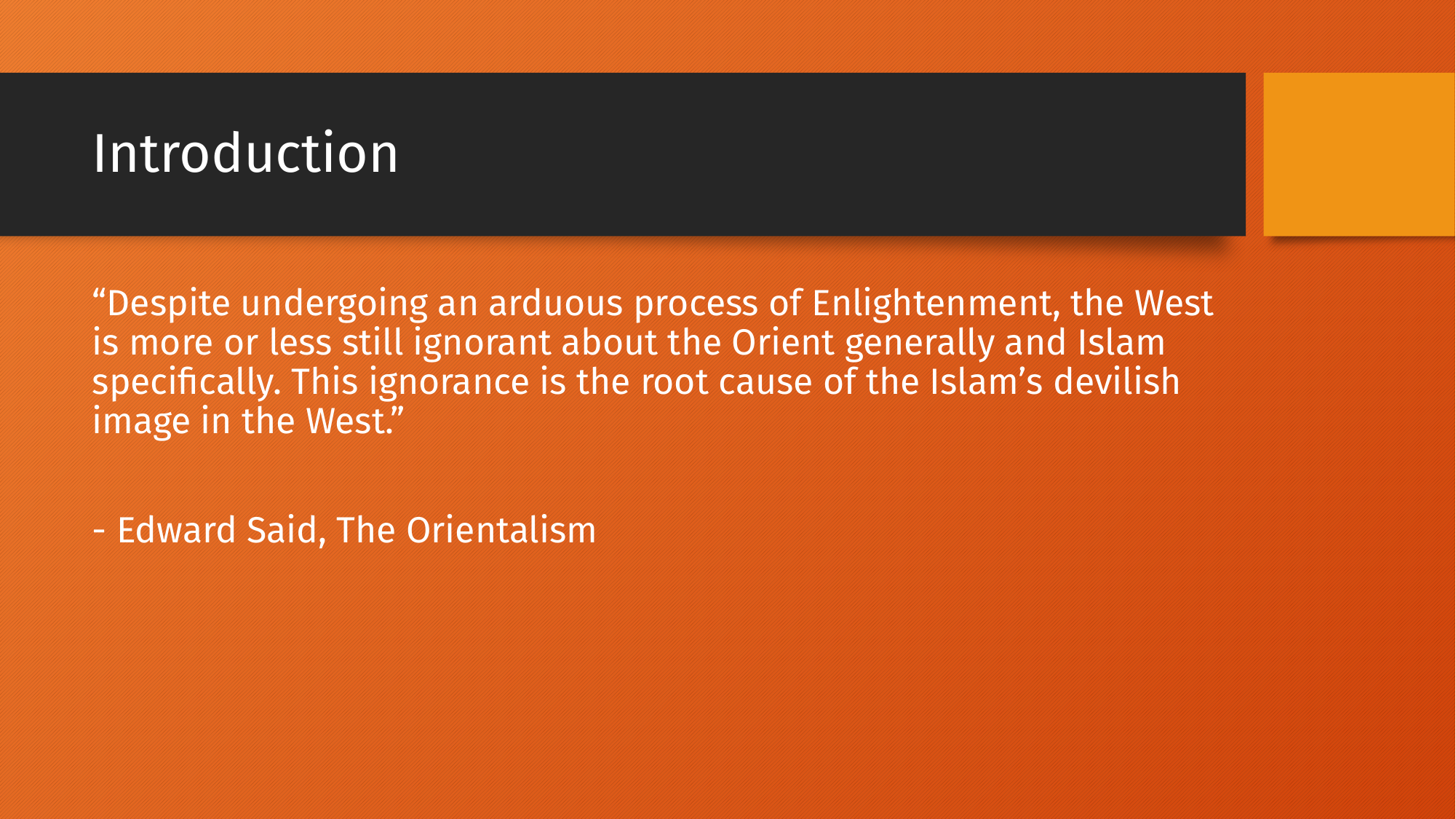

# Introduction
“Despite undergoing an arduous process of Enlightenment, the West is more or less still ignorant about the Orient generally and Islam specifically. This ignorance is the root cause of the Islam’s devilish image in the West.”

- Edward Said, The Orientalism